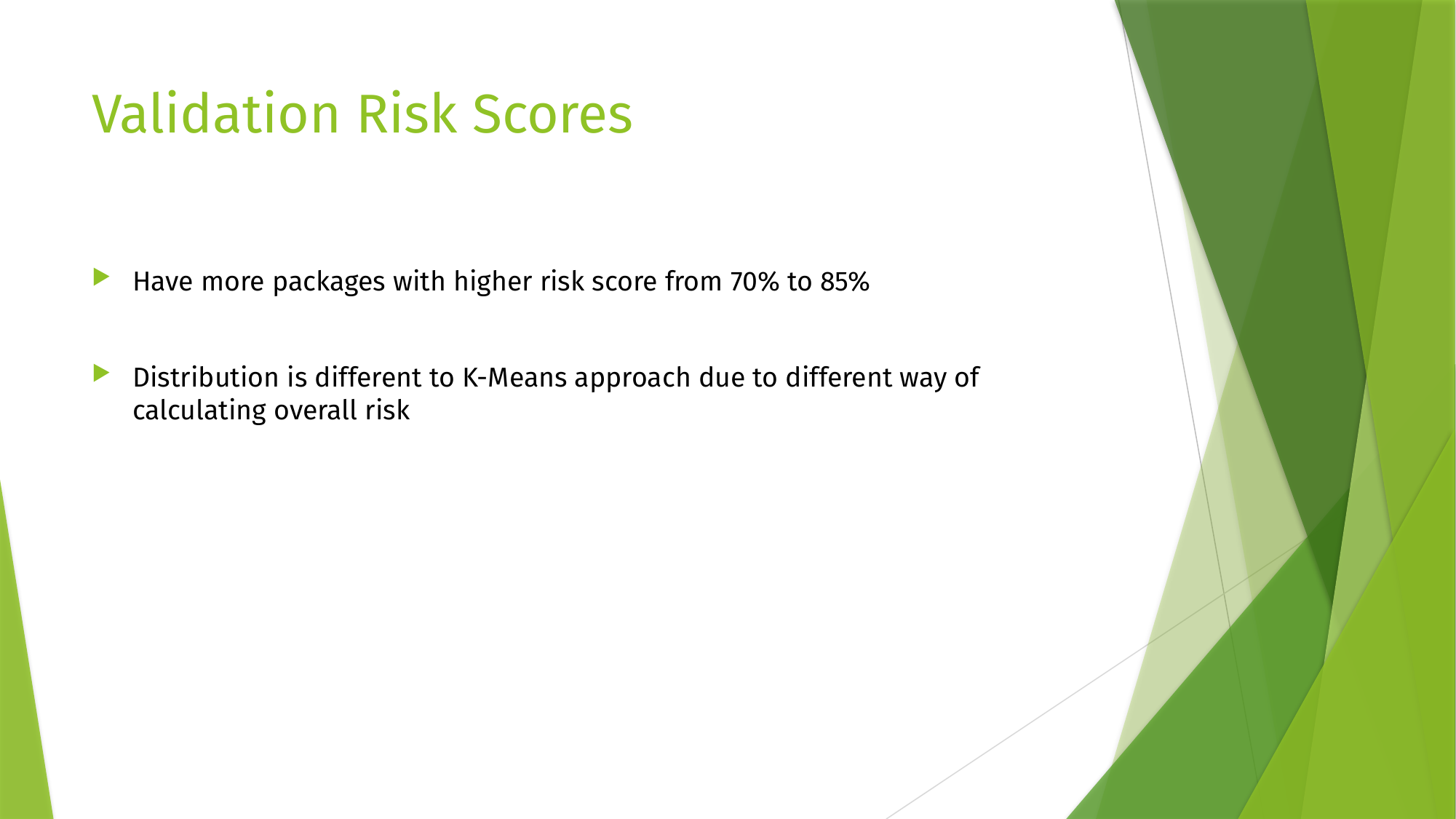

# Validation Risk Scores
Have more packages with higher risk score from 70% to 85%

Distribution is different to K-Means approach due to different way of calculating overall risk